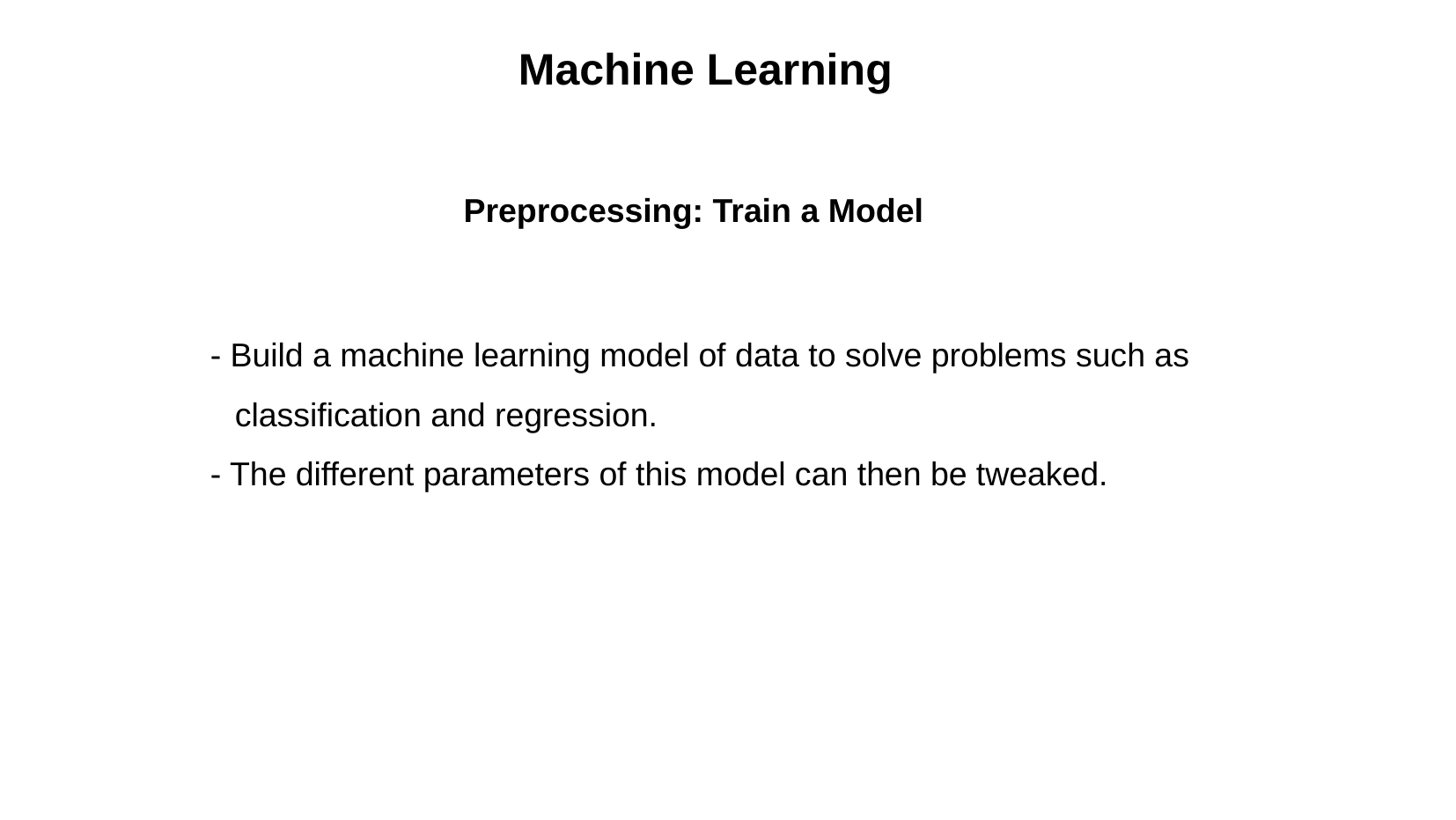

Machine Learning
Preprocessing: Train a Model
- Build a machine learning model of data to solve problems such as classification and regression.
- The different parameters of this model can then be tweaked.